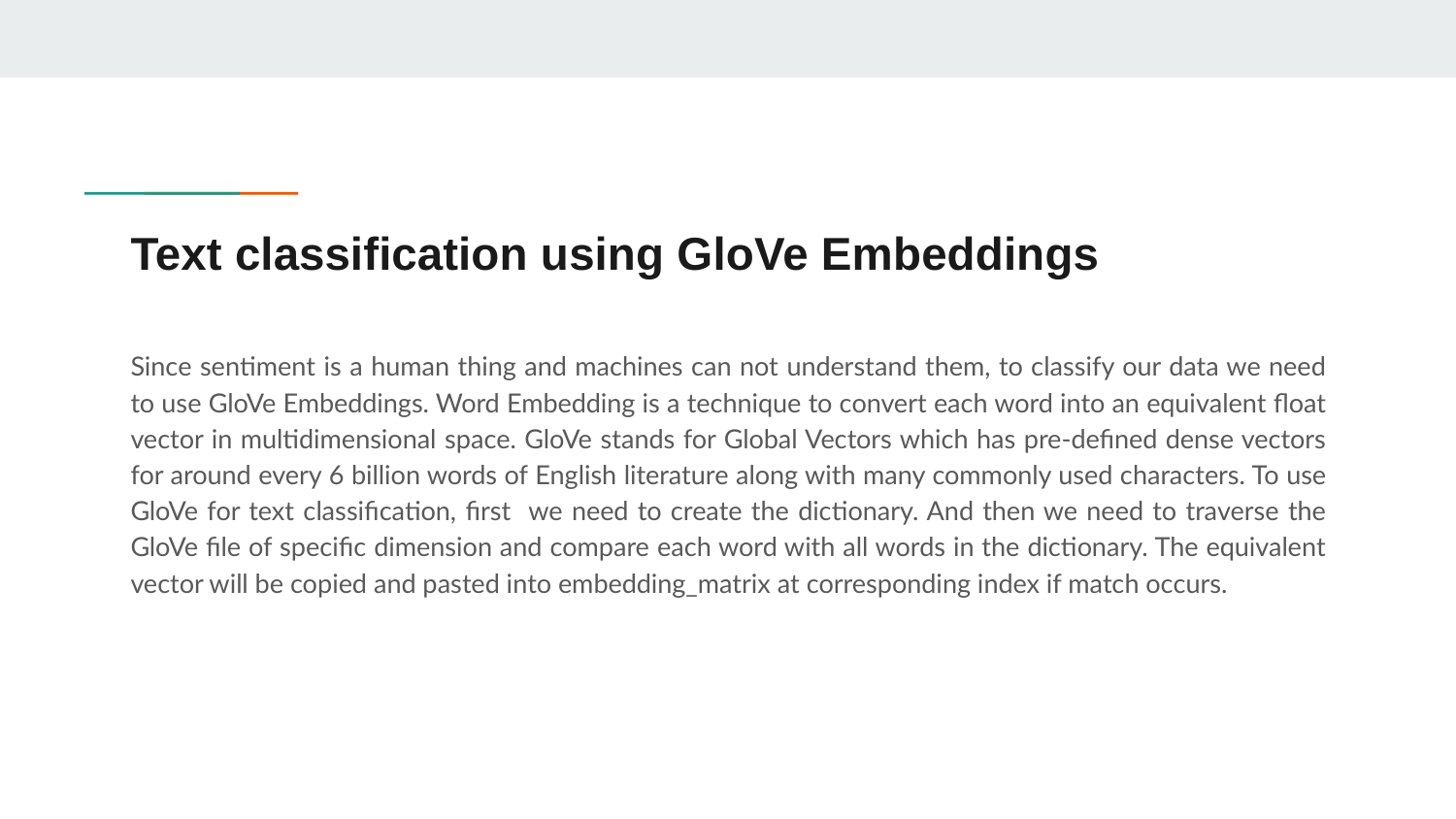

# Text classification using GloVe Embeddings
Since sentiment is a human thing and machines can not understand them, to classify our data we need to use GloVe Embeddings. Word Embedding is a technique to convert each word into an equivalent float vector in multidimensional space. GloVe stands for Global Vectors which has pre-defined dense vectors for around every 6 billion words of English literature along with many commonly used characters. To use GloVe for text classification, first  we need to create the dictionary. And then we need to traverse the GloVe file of specific dimension and compare each word with all words in the dictionary. The equivalent vector will be copied and pasted into embedding_matrix at corresponding index if match occurs.